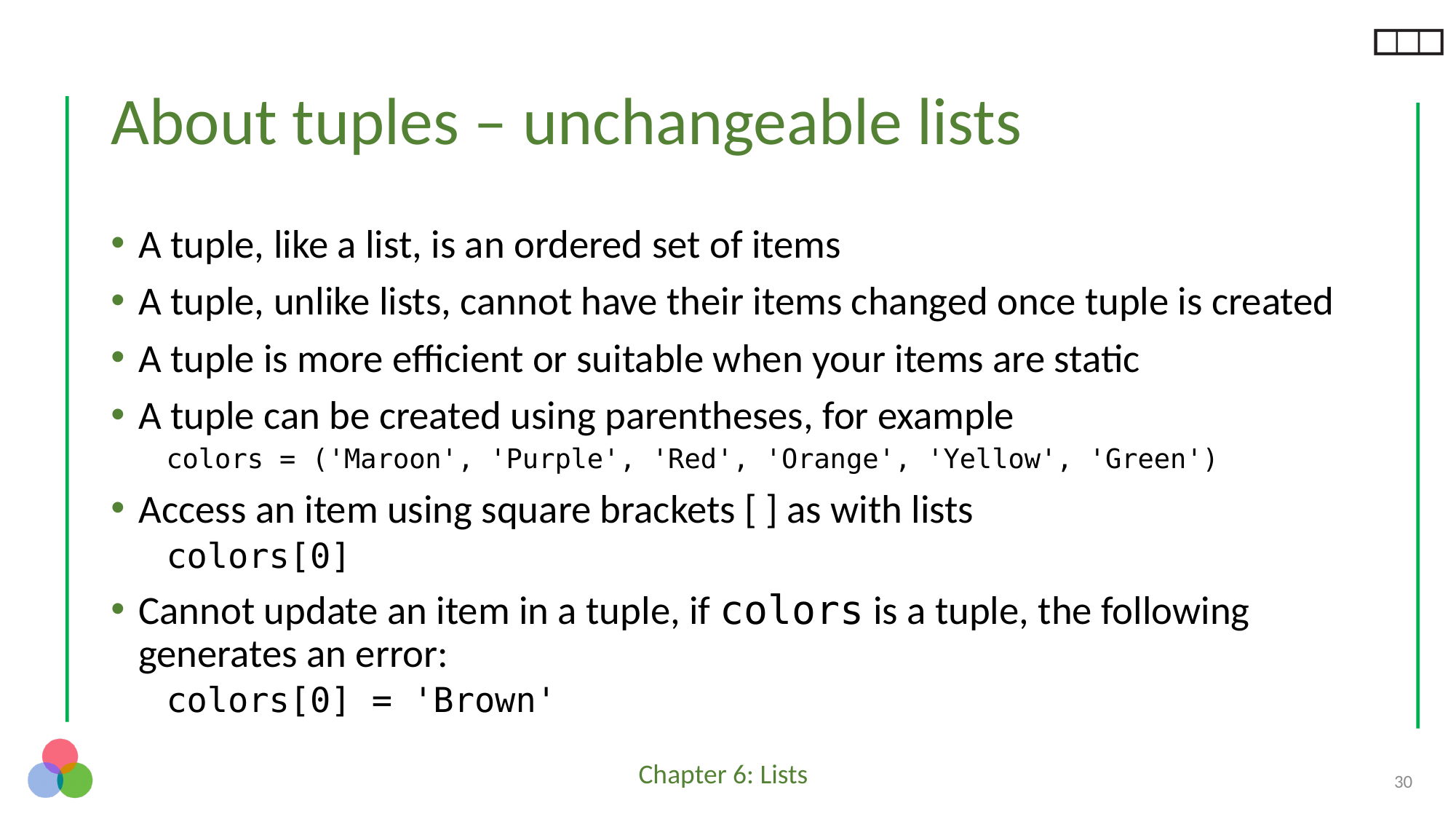

# About tuples – unchangeable lists
A tuple, like a list, is an ordered set of items
A tuple, unlike lists, cannot have their items changed once tuple is created
A tuple is more efficient or suitable when your items are static
A tuple can be created using parentheses, for example
colors = ('Maroon', 'Purple', 'Red', 'Orange', 'Yellow', 'Green')
Access an item using square brackets [ ] as with lists
colors[0]
Cannot update an item in a tuple, if colors is a tuple, the following generates an error:
colors[0] = 'Brown'

30